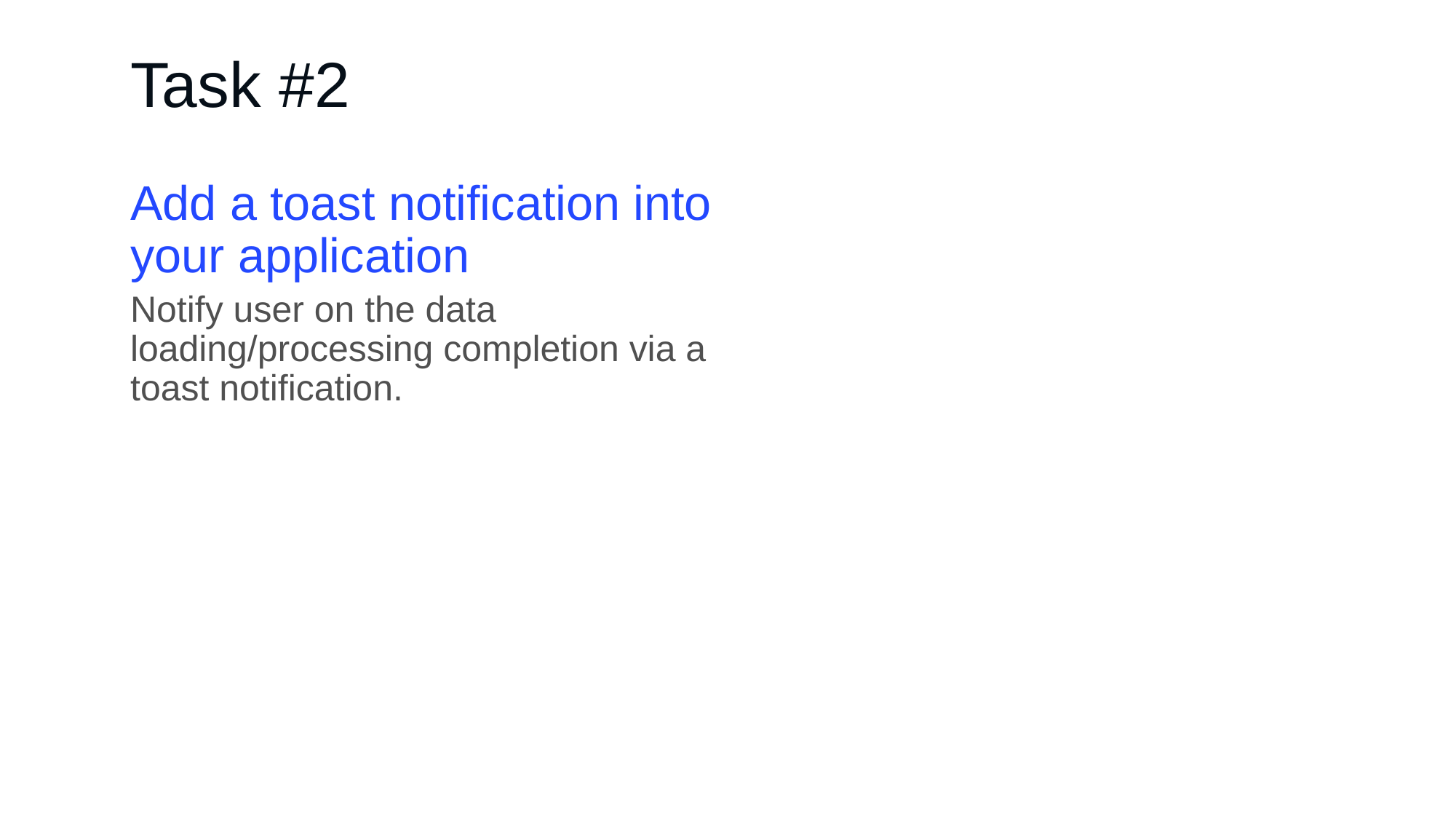

# Task #2
Add a toast notification into your application
Notify user on the data loading/processing completion via a toast notification.